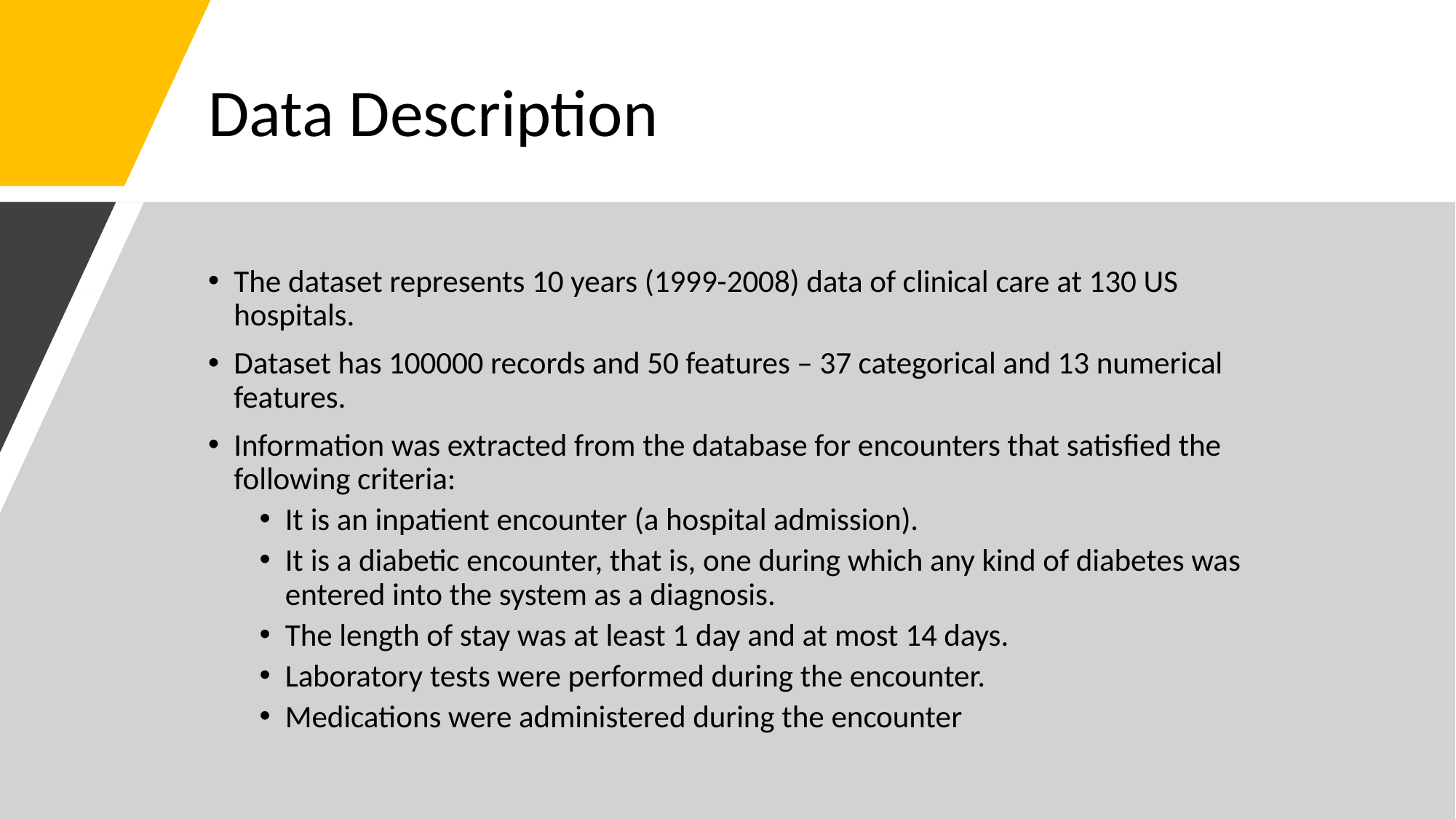

# Data Description

The dataset represents 10 years (1999-2008) data of clinical care at 130 US hospitals.
Dataset has 100000 records and 50 features – 37 categorical and 13 numerical features.
Information was extracted from the database for encounters that satisfied the following criteria:
It is an inpatient encounter (a hospital admission).
It is a diabetic encounter, that is, one during which any kind of diabetes was entered into the system as a diagnosis.
The length of stay was at least 1 day and at most 14 days.
Laboratory tests were performed during the encounter.
Medications were administered during the encounter